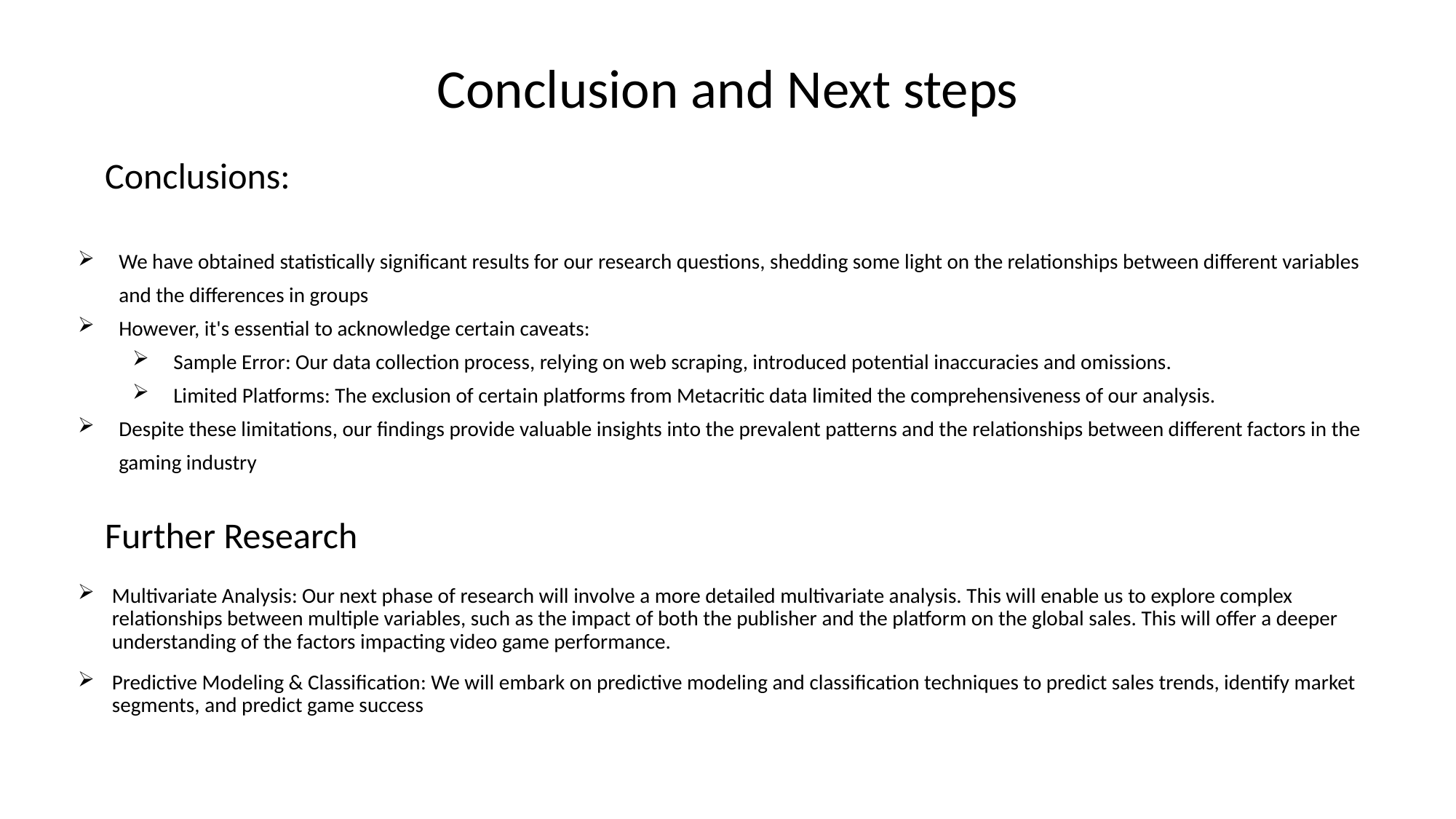

# Conclusion and Next steps
Conclusions:
We have obtained statistically significant results for our research questions, shedding some light on the relationships between different variables and the differences in groups
However, it's essential to acknowledge certain caveats:
Sample Error: Our data collection process, relying on web scraping, introduced potential inaccuracies and omissions.
Limited Platforms: The exclusion of certain platforms from Metacritic data limited the comprehensiveness of our analysis.
Despite these limitations, our findings provide valuable insights into the prevalent patterns and the relationships between different factors in the gaming industry
Further Research
Multivariate Analysis: Our next phase of research will involve a more detailed multivariate analysis. This will enable us to explore complex relationships between multiple variables, such as the impact of both the publisher and the platform on the global sales. This will offer a deeper understanding of the factors impacting video game performance.
Predictive Modeling & Classification: We will embark on predictive modeling and classification techniques to predict sales trends, identify market segments, and predict game success